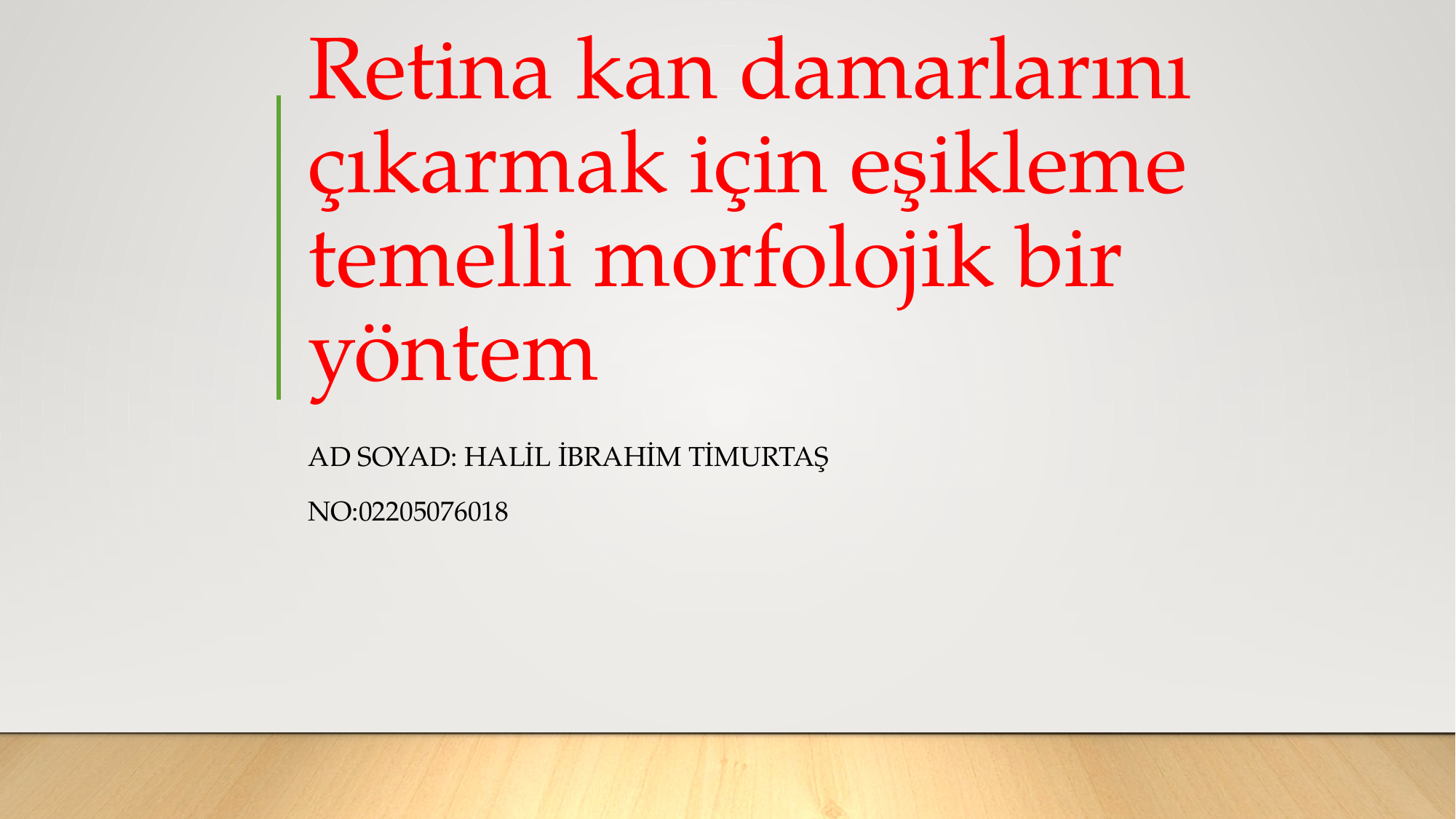

# Retina kan damarlarını çıkarmak için eşikleme temelli morfolojik bir yöntem
Ad soyad: Halil ibrahim timurtaş
No:02205076018